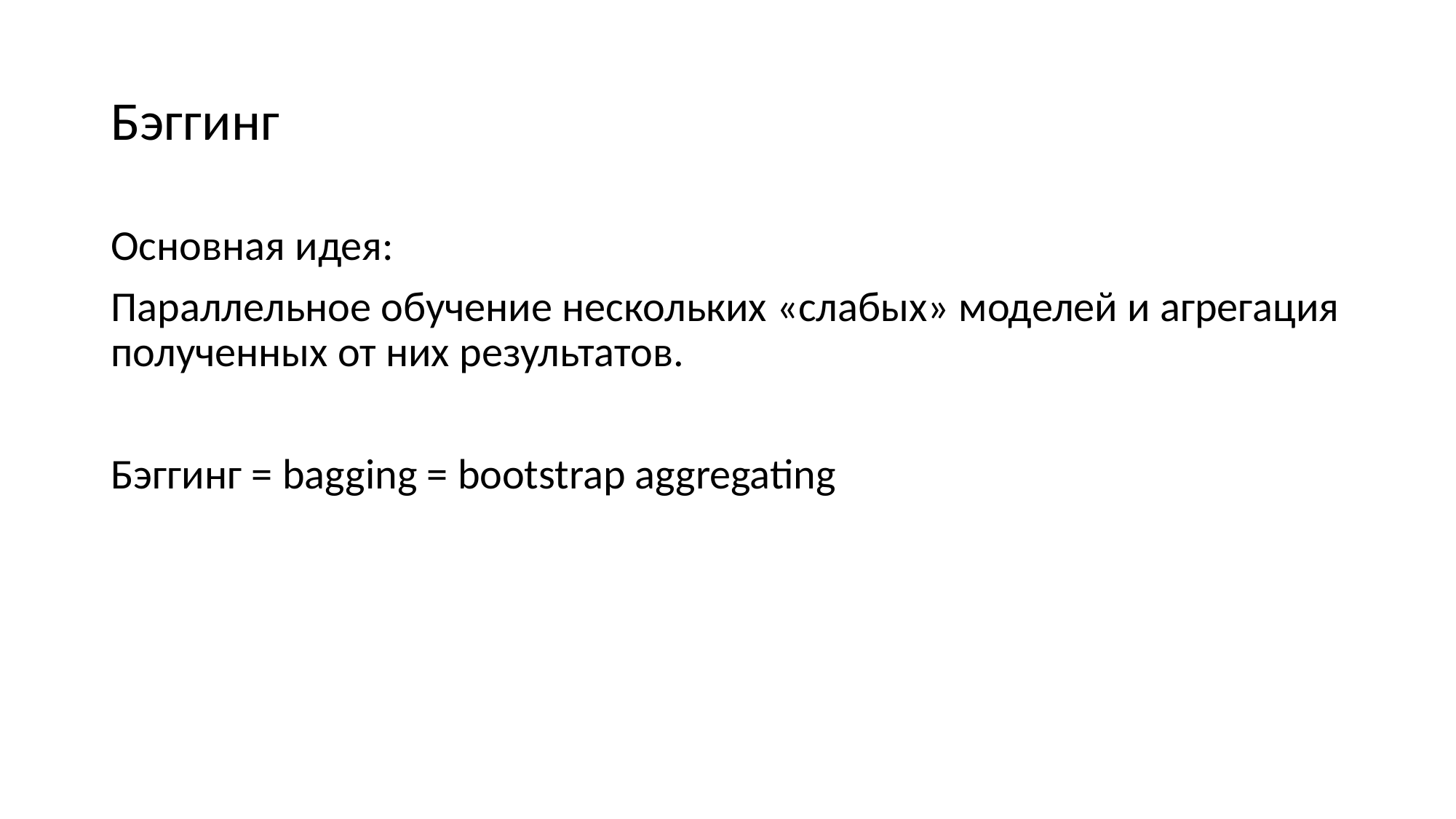

# Бэггинг
Основная идея:
Параллельное обучение нескольких «слабых» моделей и агрегация полученных от них результатов.

Бэггинг = bagging = bootstrap aggregating